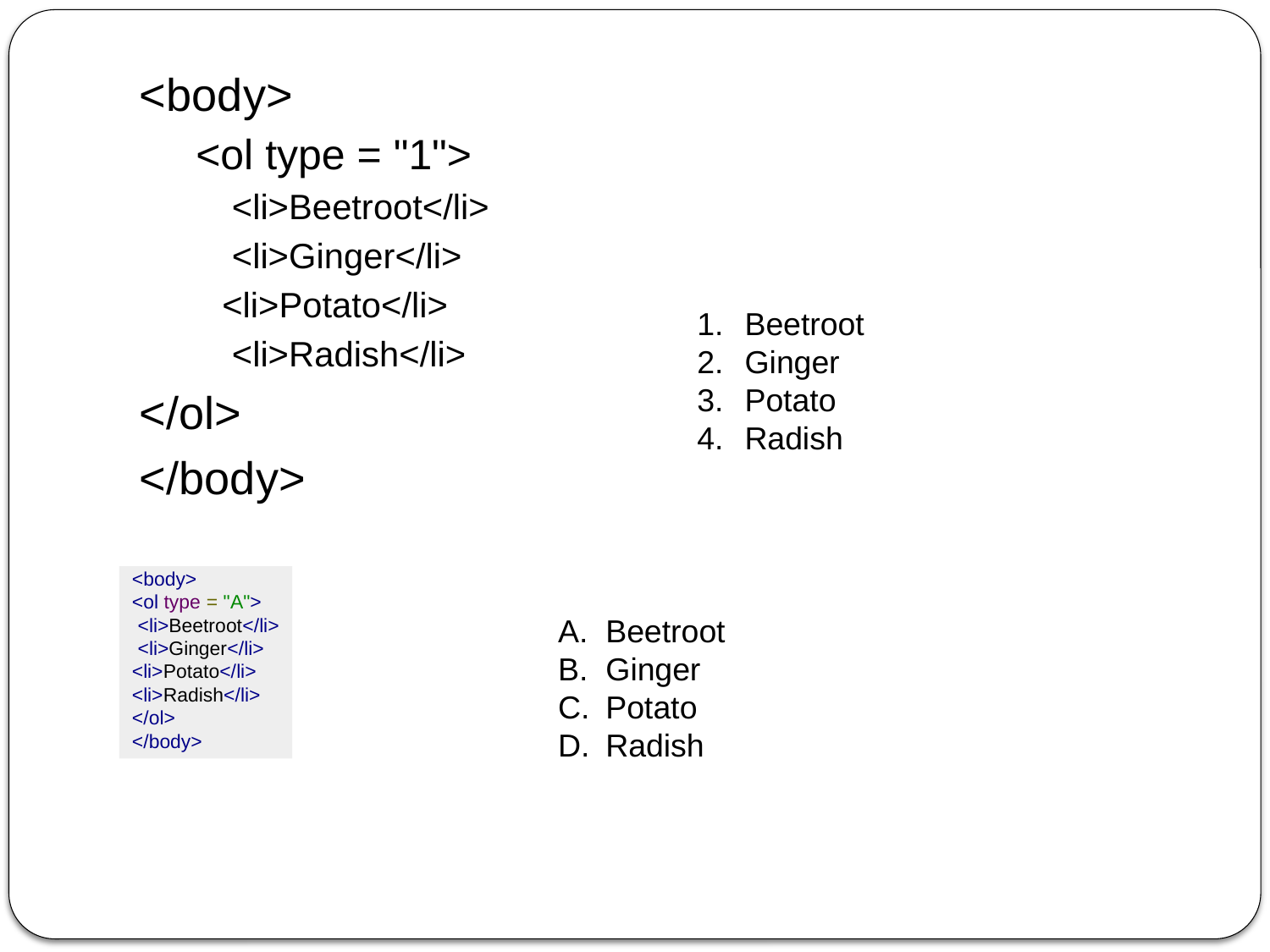

<body>
 <ol type = "1">
 <li>Beetroot</li>
 <li>Ginger</li>
<li>Potato</li>
 <li>Radish</li>
</ol>
</body>
Beetroot
Ginger
Potato
Radish
<body>
<ol type = "A">
 <li>Beetroot</li>
 <li>Ginger</li>
<li>Potato</li>
<li>Radish</li>
</ol>
</body>
Beetroot
Ginger
Potato
Radish